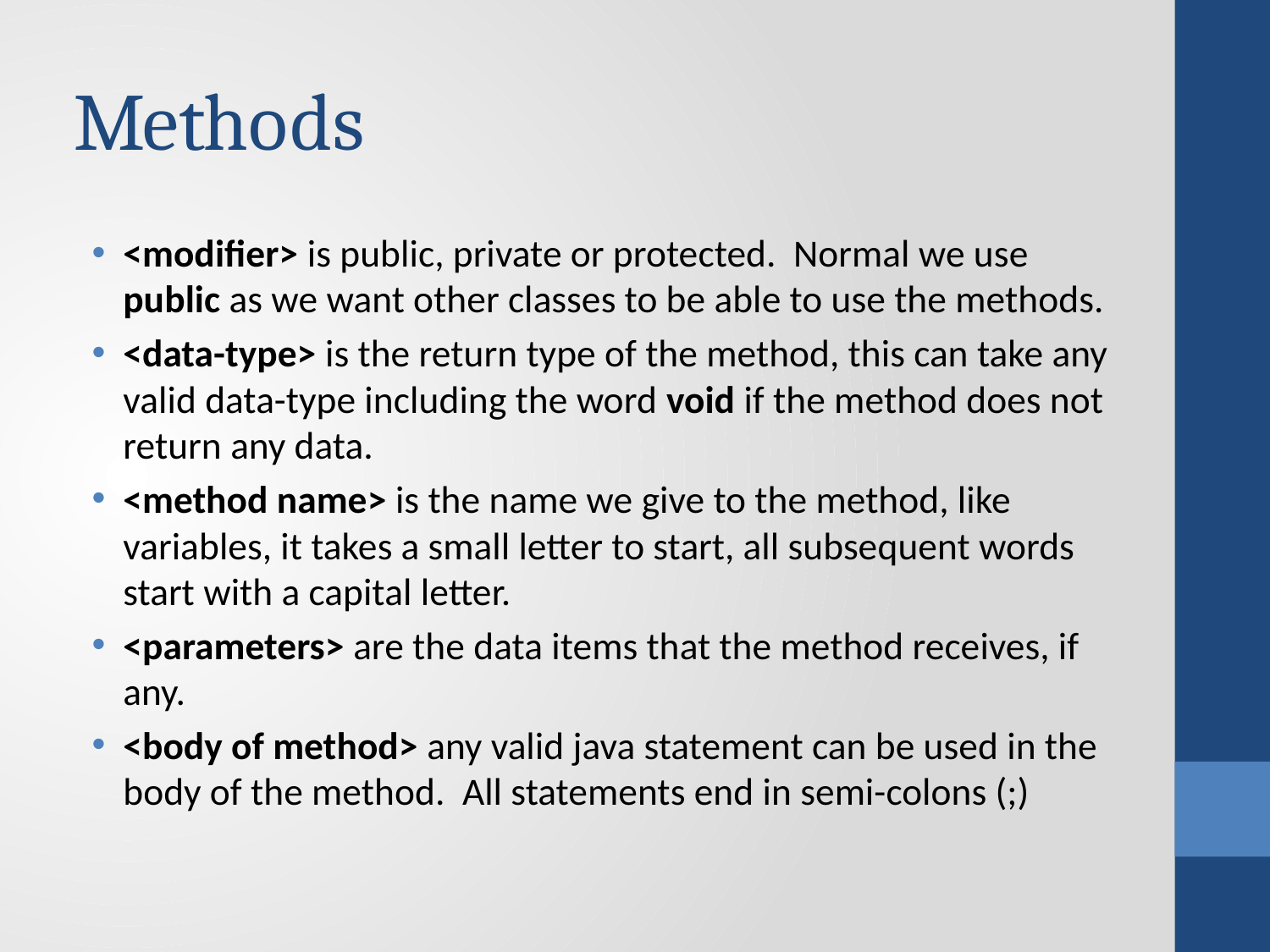

# Methods
<modifier> is public, private or protected.  Normal we use public as we want other classes to be able to use the methods.
<data-type> is the return type of the method, this can take any valid data-type including the word void if the method does not return any data.
<method name> is the name we give to the method, like variables, it takes a small letter to start, all subsequent words start with a capital letter.
<parameters> are the data items that the method receives, if any.
<body of method> any valid java statement can be used in the body of the method.  All statements end in semi-colons (;)